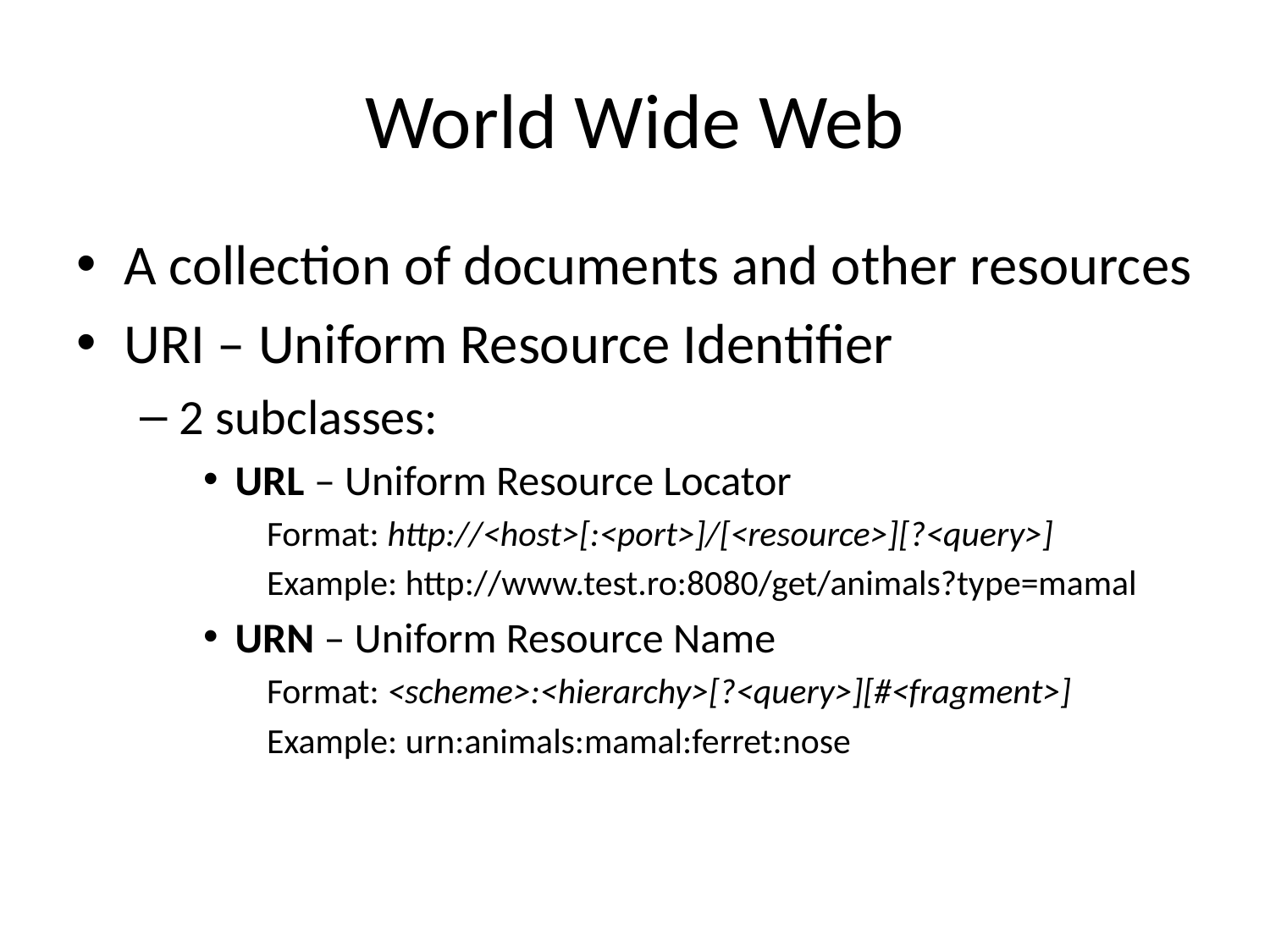

# World Wide Web
A collection of documents and other resources
URI – Uniform Resource Identifier
2 subclasses:
URL – Uniform Resource Locator
Format: http://<host>[:<port>]/[<resource>][?<query>]
Example: http://www.test.ro:8080/get/animals?type=mamal
URN – Uniform Resource Name
Format: <scheme>:<hierarchy>[?<query>][#<fragment>]
Example: urn:animals:mamal:ferret:nose